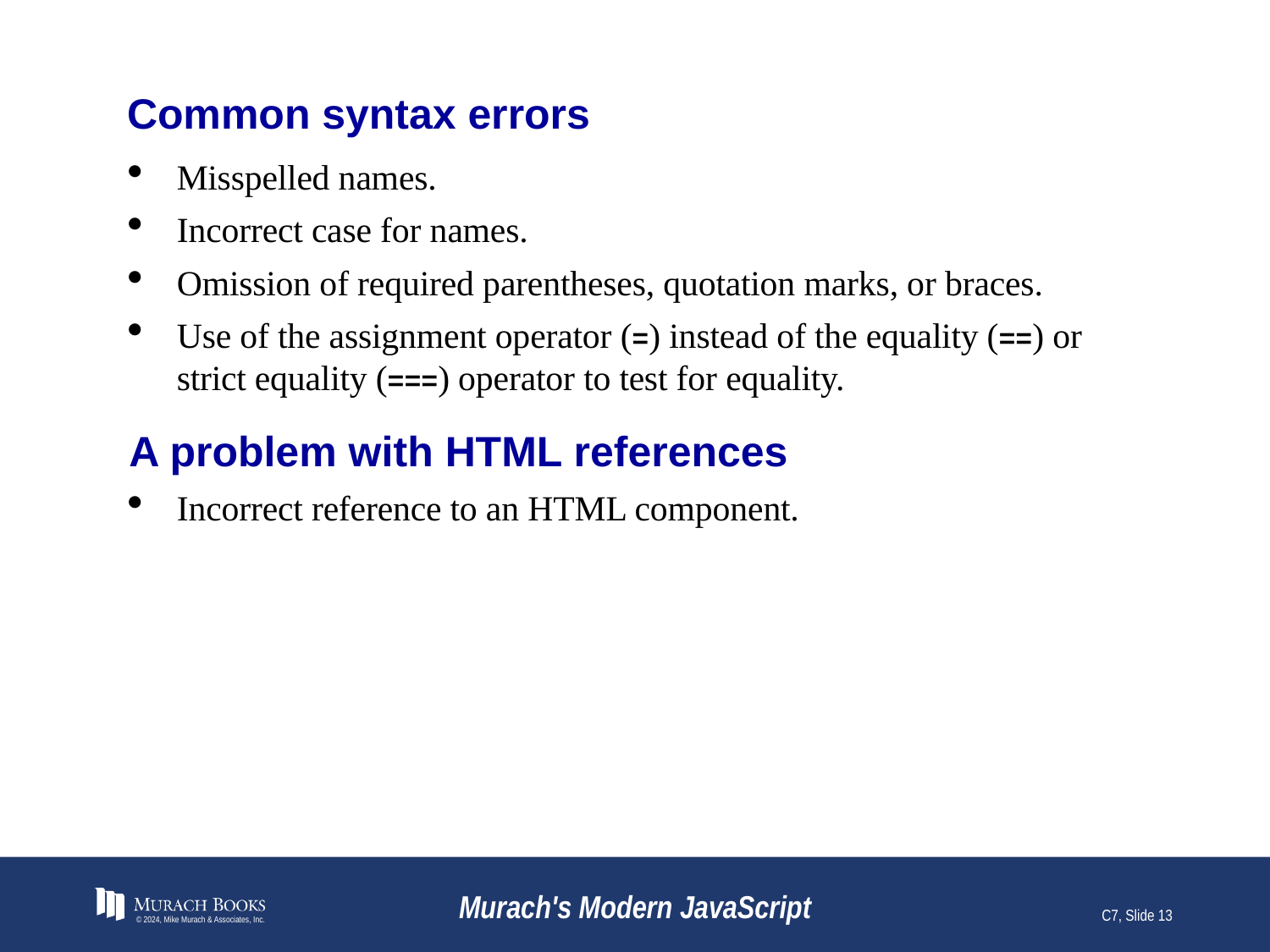

# Common syntax errors
Misspelled names.
Incorrect case for names.
Omission of required parentheses, quotation marks, or braces.
Use of the assignment operator (=) instead of the equality (==) or strict equality (===) operator to test for equality.
A problem with HTML references
Incorrect reference to an HTML component.

© 2024, Mike Murach & Associates, Inc.
Murach's Modern JavaScript

C7, Slide 13